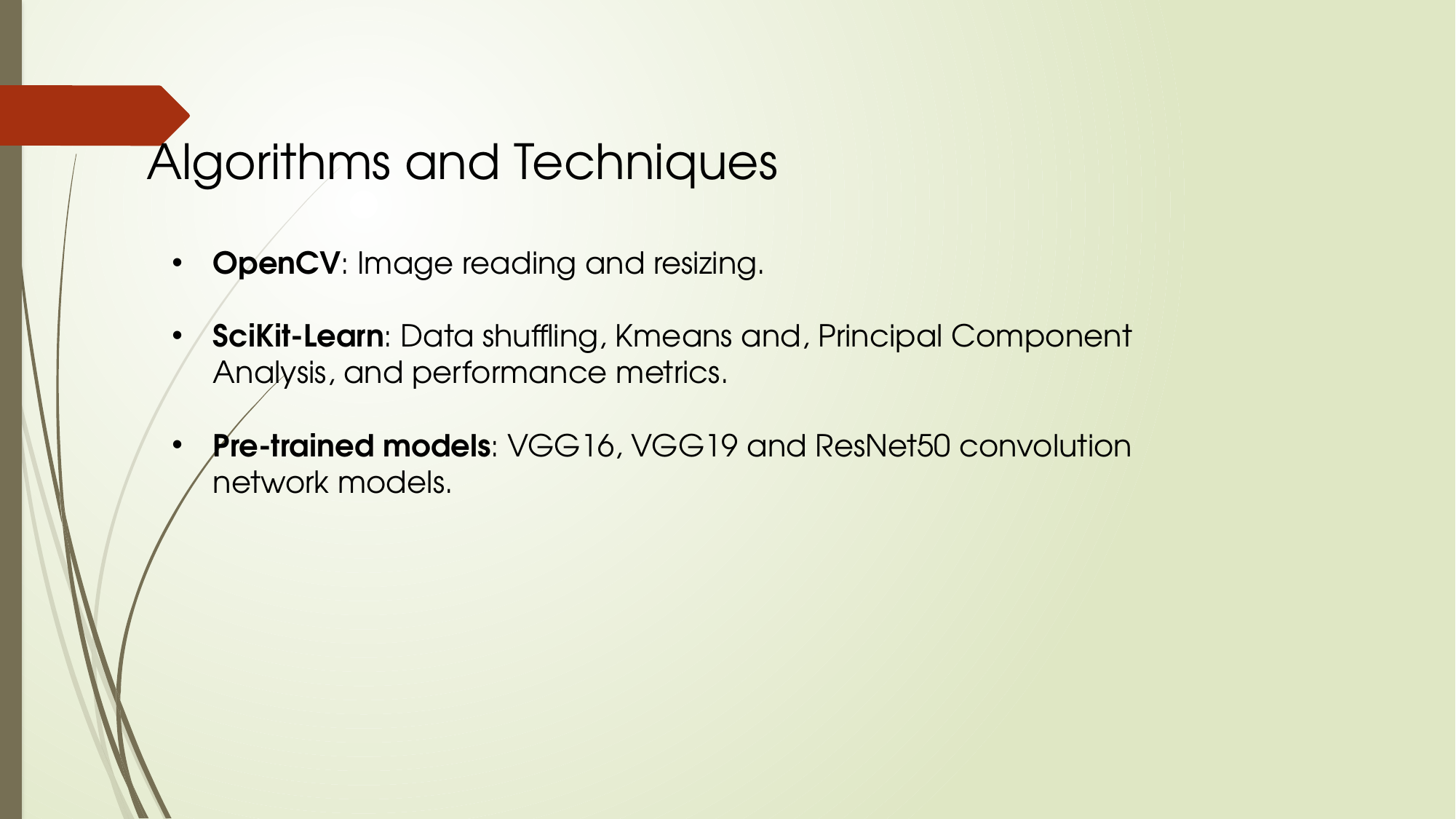

Algorithms​ ​and​ ​Techniques
OpenCV:​ ​Image​ ​reading​ ​and​ ​resizing.

SciKit-Learn:​ ​Data​ ​shuffling,​ ​Kmeans​ ​and,​ ​Principal Component​ ​Analysis,​ ​and​ ​performance​ ​metrics.

Pre-trained models:​ ​VGG16,​ ​VGG19​ ​and​ ​ResNet50​ ​convolution​ ​network models​.